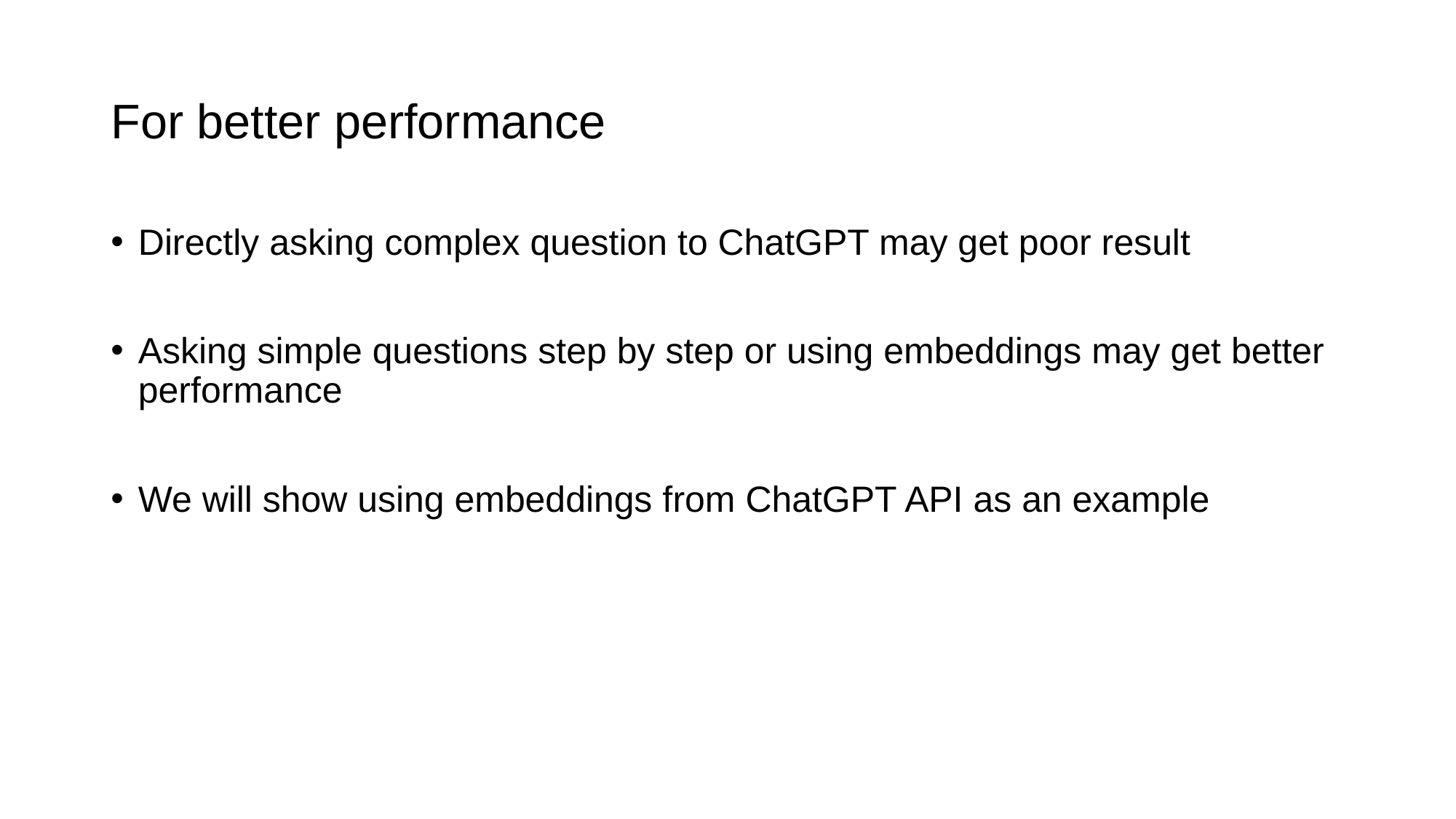

# For better performance
Directly asking complex question to ChatGPT may get poor result

Asking simple questions step by step or using embeddings may get better performance

We will show using embeddings from ChatGPT API as an example